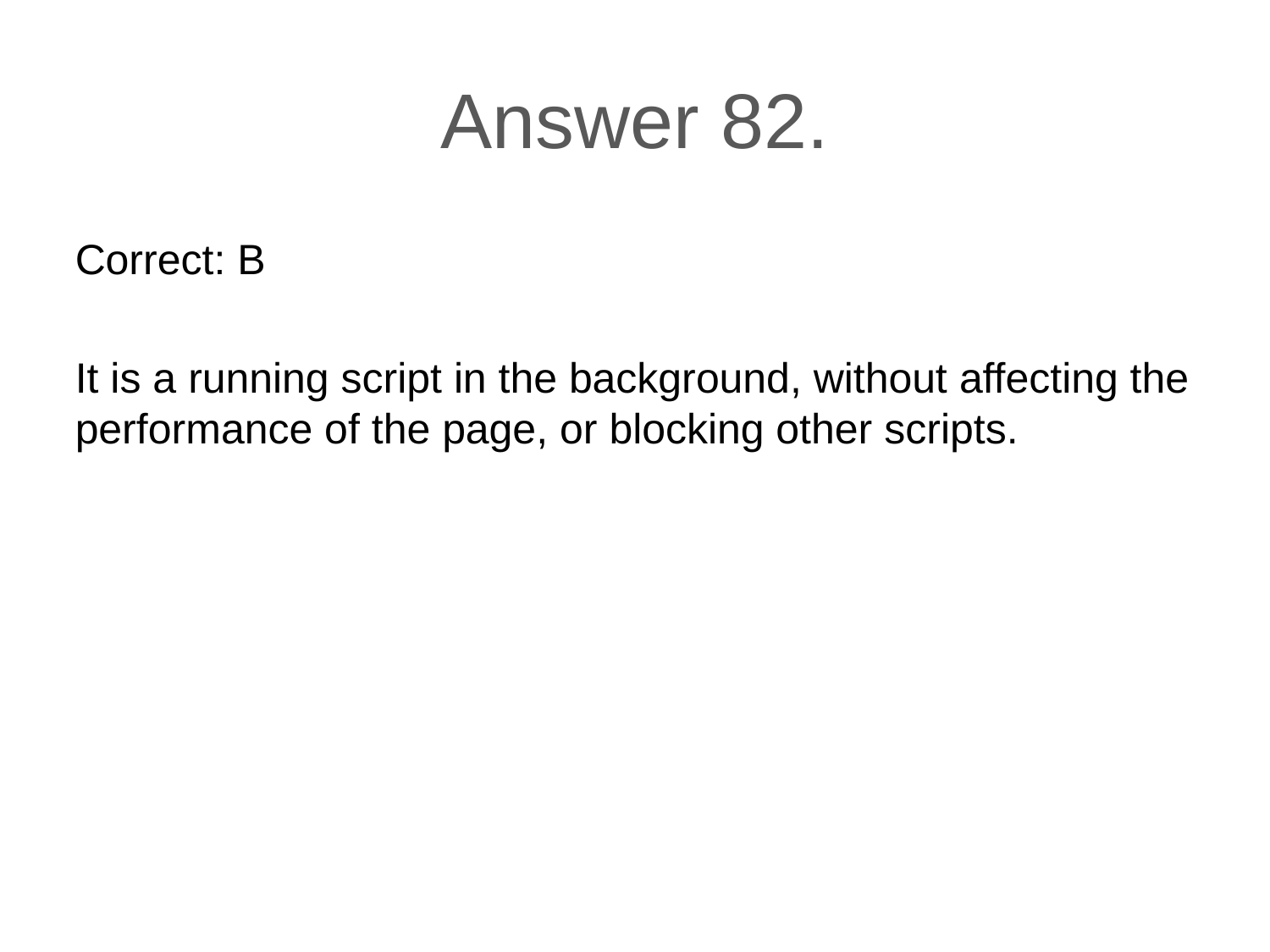

# Answer 82.
Correct: B

It is a running script in the background, without affecting the performance of the page, or blocking other scripts.